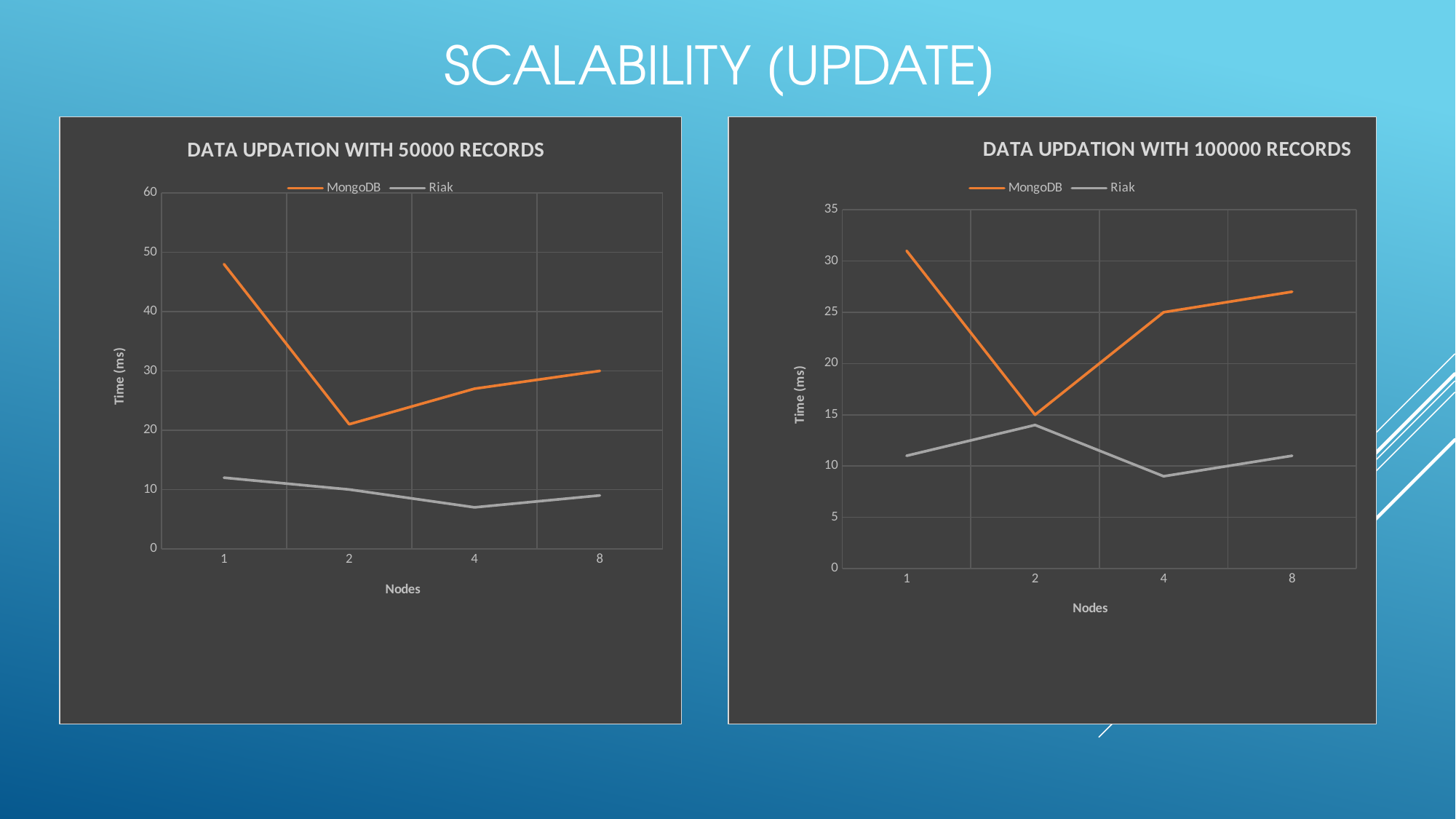

# Scalability (UPDATE)

### Chart: DATA UPDATION WITH 50000 RECORDS

| Category | MongoDB | Riak |
|---|---|---|
| 1 | 48.0 | 12.0 |
| 2 | 21.0 | 10.0 |
| 4 | 27.0 | 7.0 |
| 8 | 30.0 | 9.0 |

### Chart: DATA UPDATION WITH 100000 RECORDS

| Category | MongoDB | Riak |
|---|---|---|
| 1 | 31.0 | 11.0 |
| 2 | 15.0 | 14.0 |
| 4 | 25.0 | 9.0 |
| 8 | 27.0 | 11.0 |